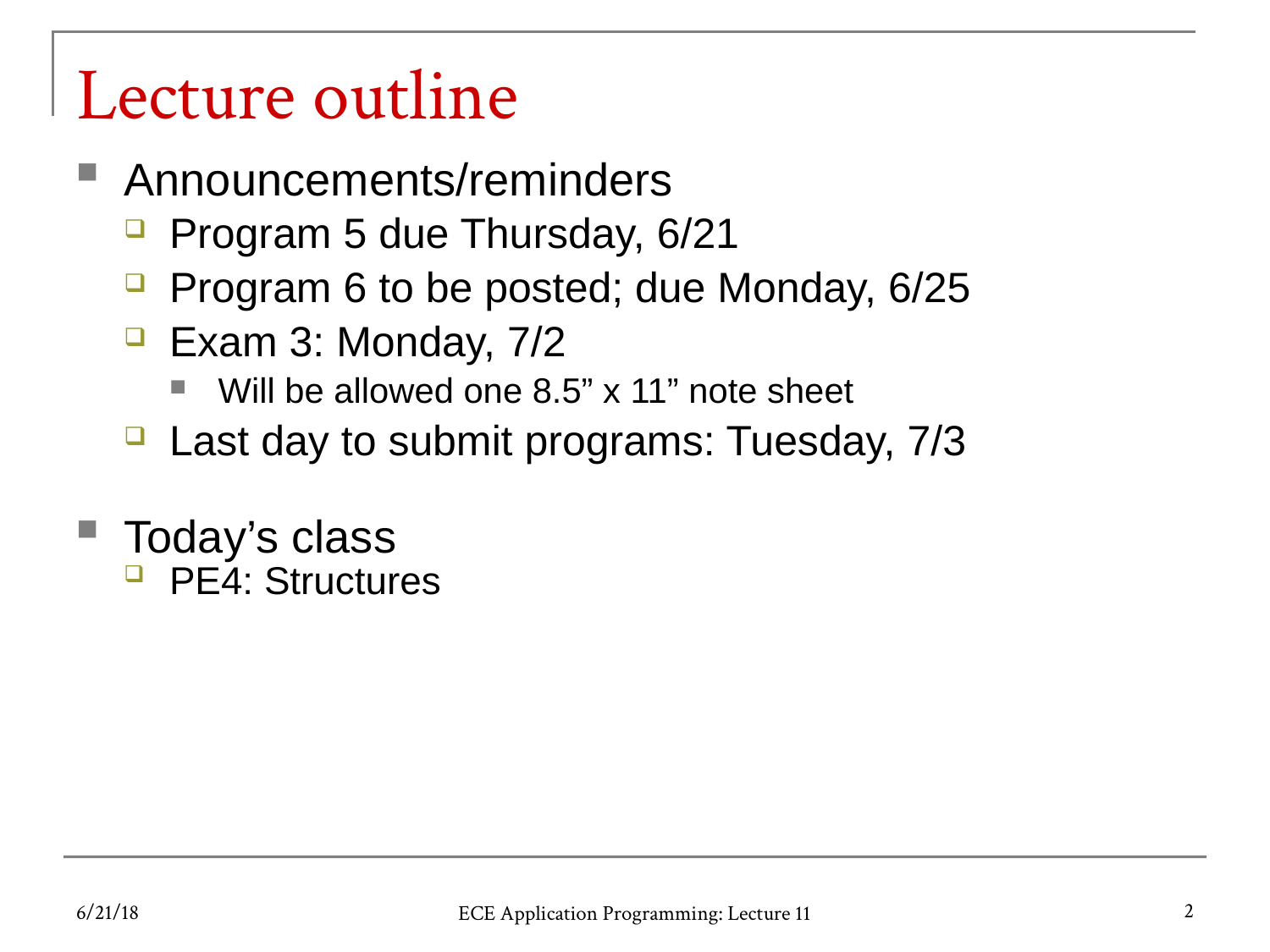

# Lecture outline
Announcements/reminders
Program 5 due Thursday, 6/21
Program 6 to be posted; due Monday, 6/25
Exam 3: Monday, 7/2
Will be allowed one 8.5” x 11” note sheet
Last day to submit programs: Tuesday, 7/3

Today’s class
PE4: Structures

6/21/18
2
ECE Application Programming: Lecture 11